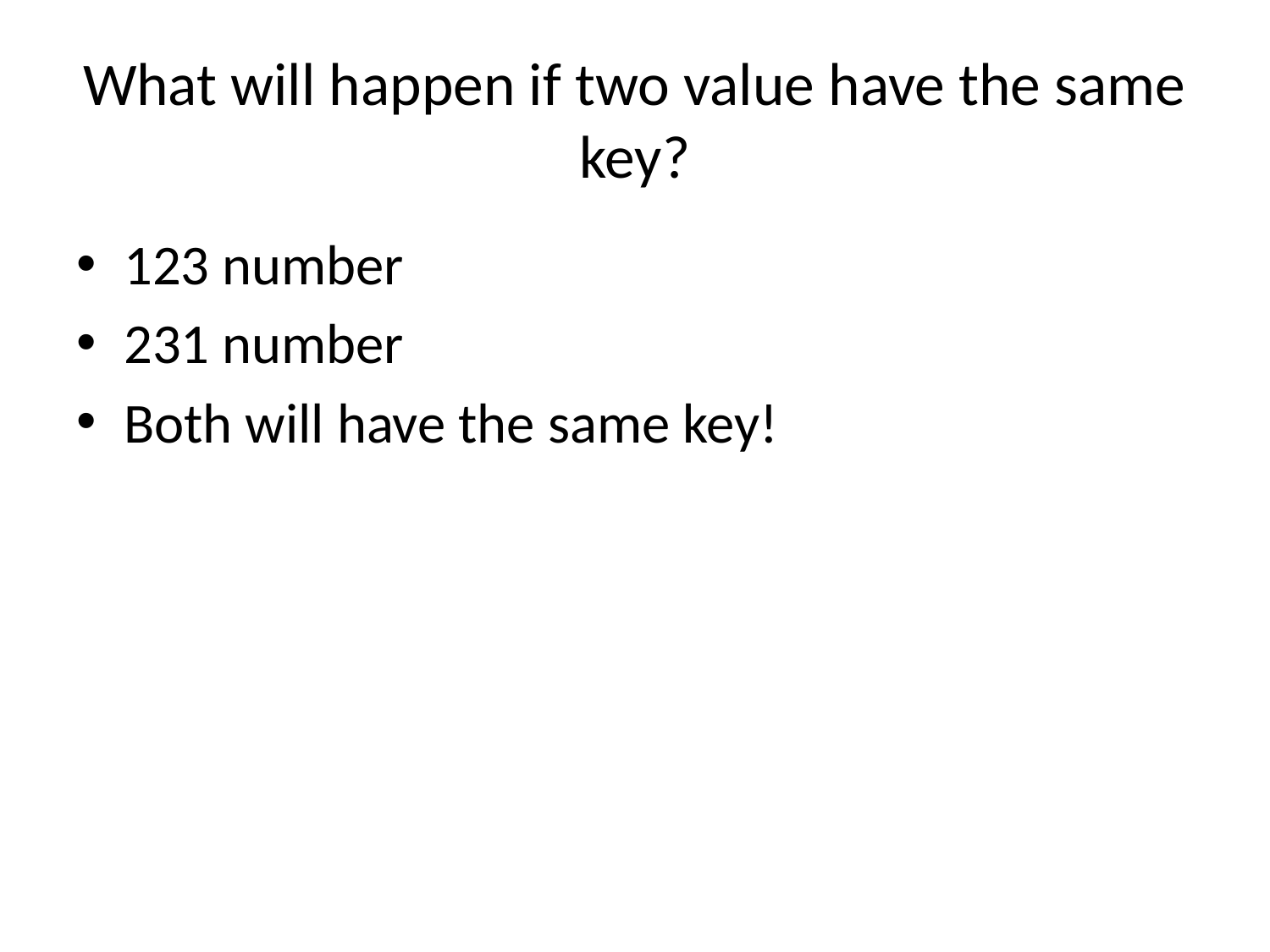

# What will happen if two value have the same key?
123 number
231 number
Both will have the same key!